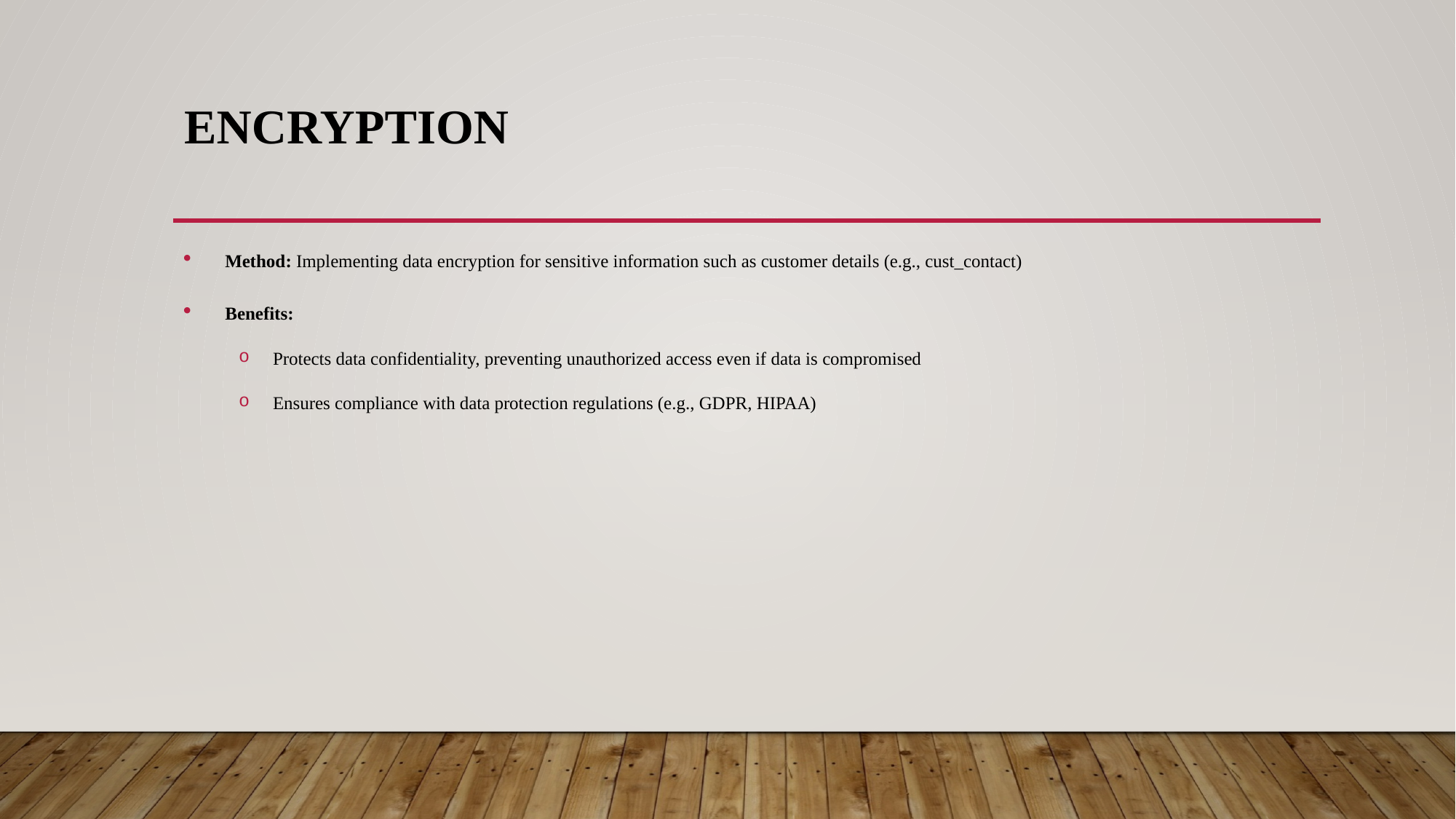

# Encryption
Method: Implementing data encryption for sensitive information such as customer details (e.g., cust_contact)
Benefits:
Protects data confidentiality, preventing unauthorized access even if data is compromised
Ensures compliance with data protection regulations (e.g., GDPR, HIPAA)